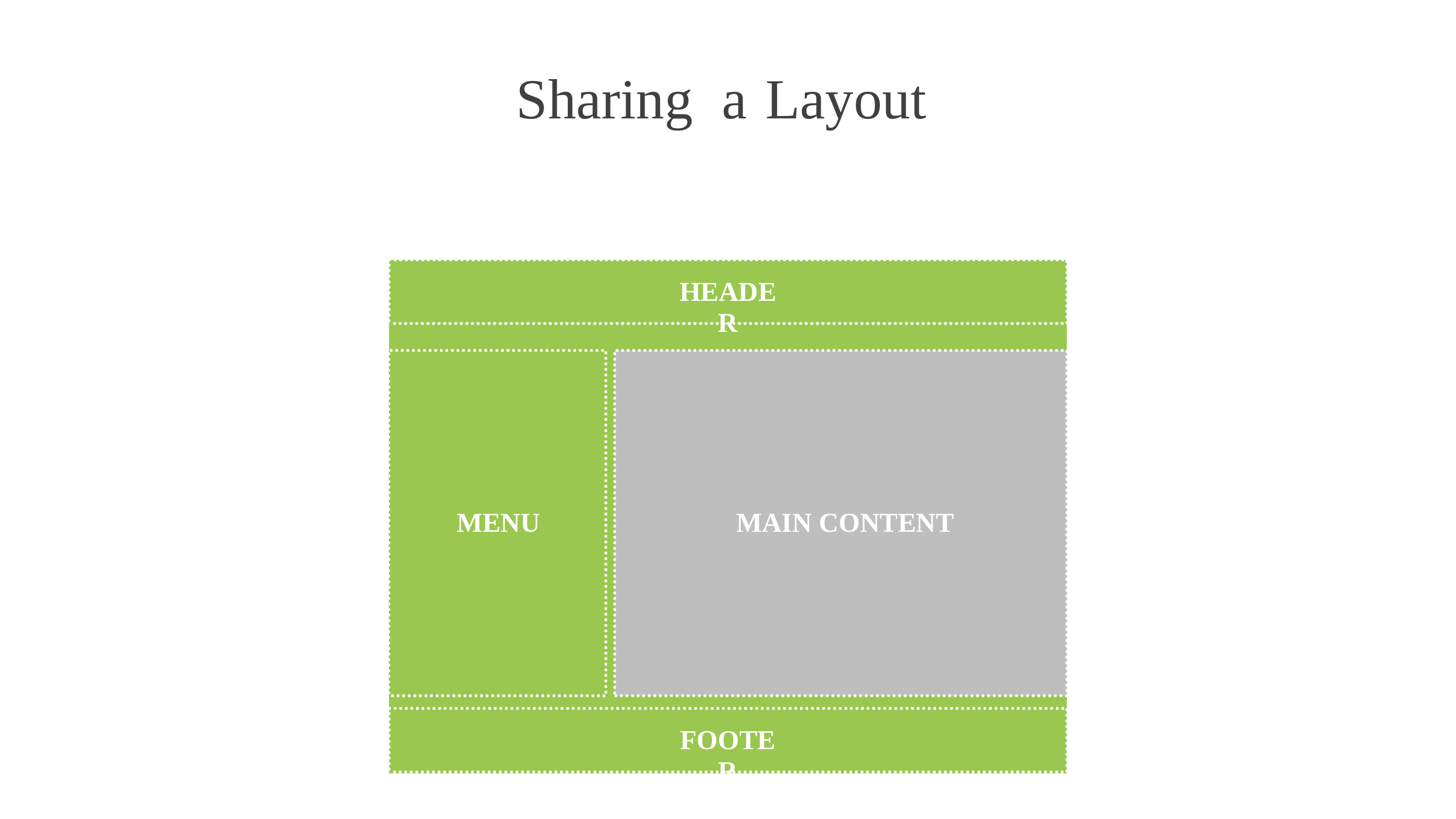

Sharing
a
Layout

HEADER

MENU

MAIN CONTENT

FOOTER